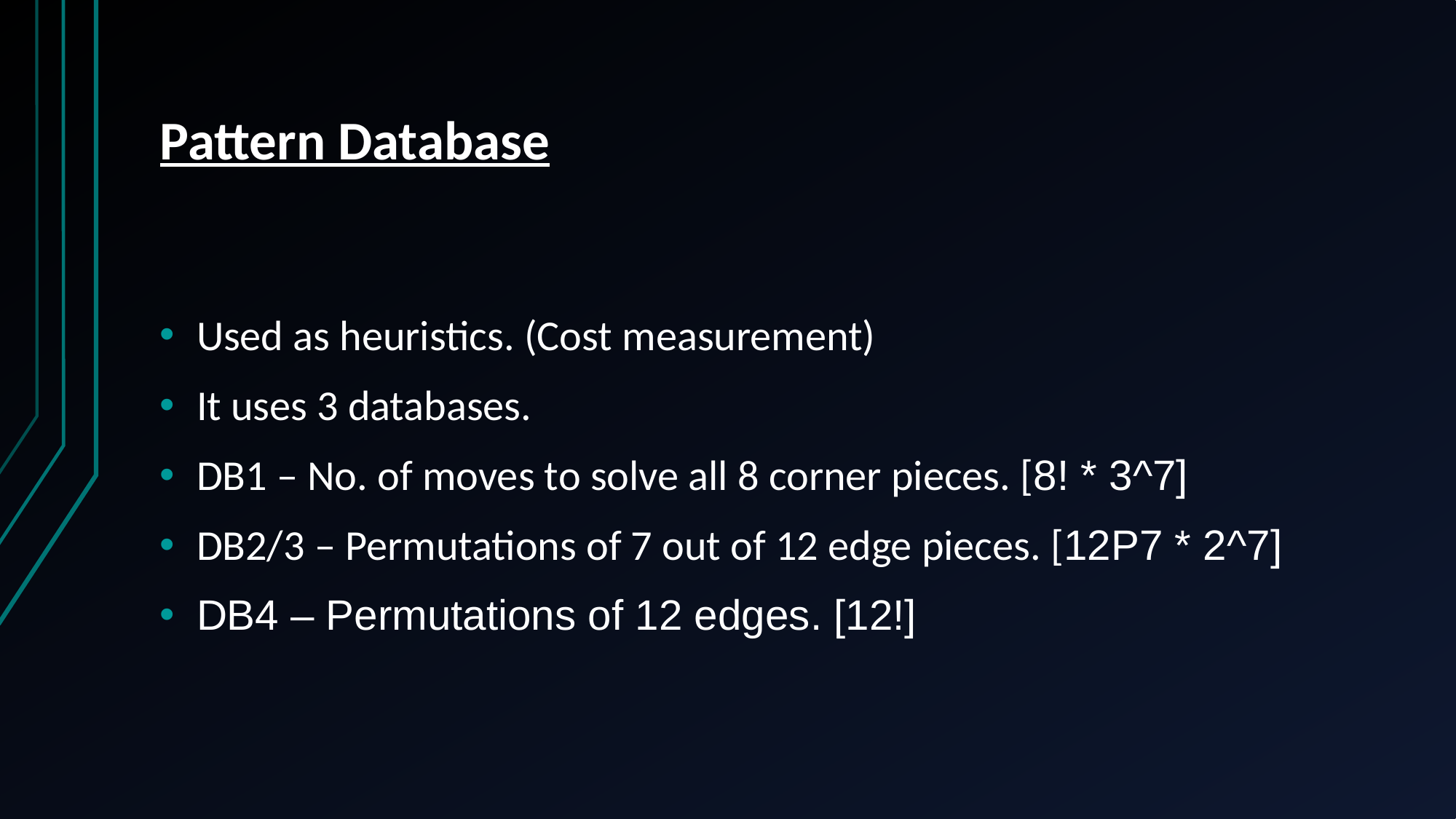

# Pattern Database
Used as heuristics. (Cost measurement)
It uses 3 databases.
DB1 – No. of moves to solve all 8 corner pieces. [8! * 3^7]
DB2/3 – Permutations of 7 out of 12 edge pieces. [12P7 * 2^7]
DB4 – Permutations of 12 edges. [12!]